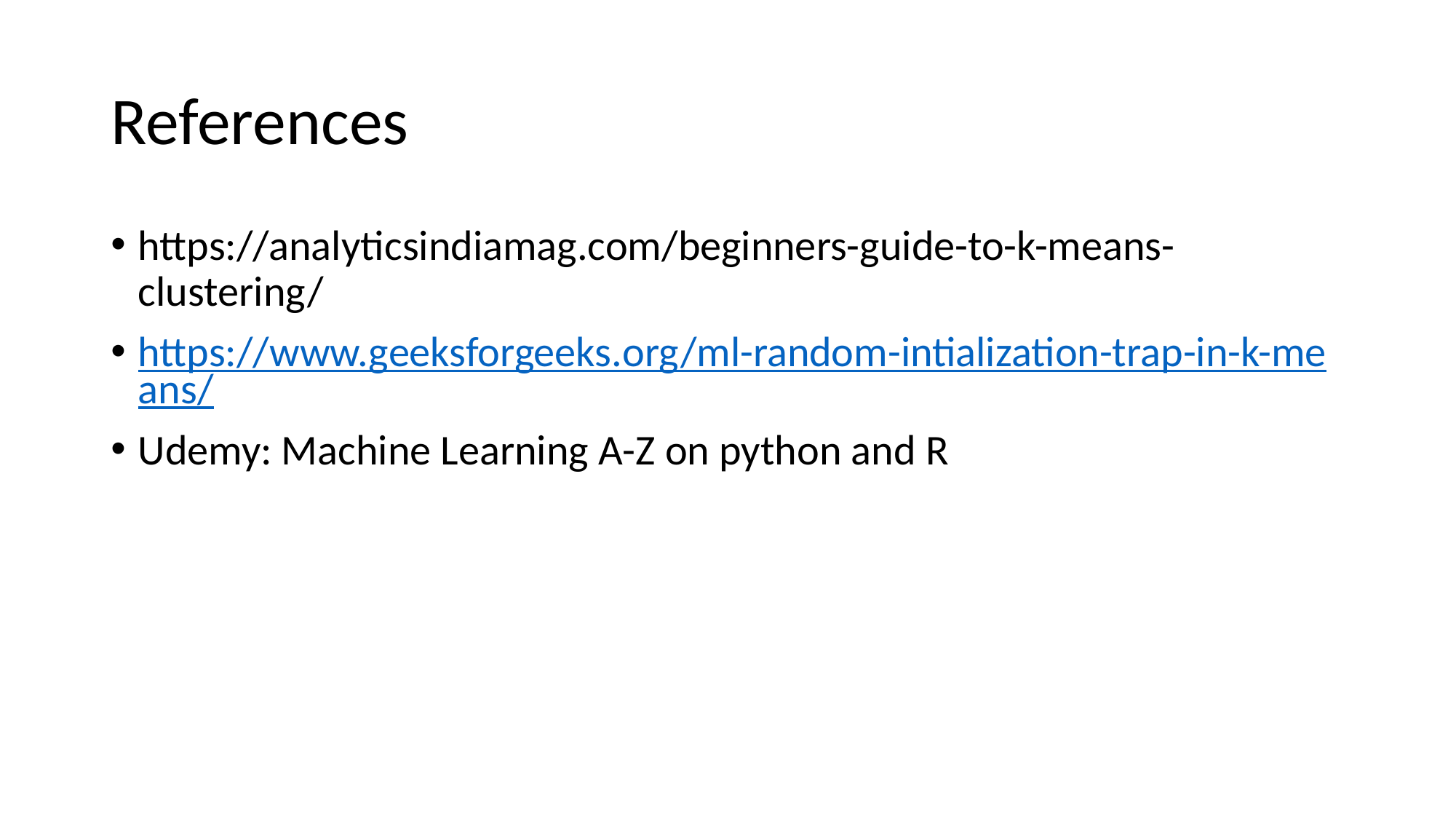

# References
https://analyticsindiamag.com/beginners-guide-to-k-means-clustering/
https://www.geeksforgeeks.org/ml-random-intialization-trap-in-k-means/
Udemy: Machine Learning A-Z on python and R